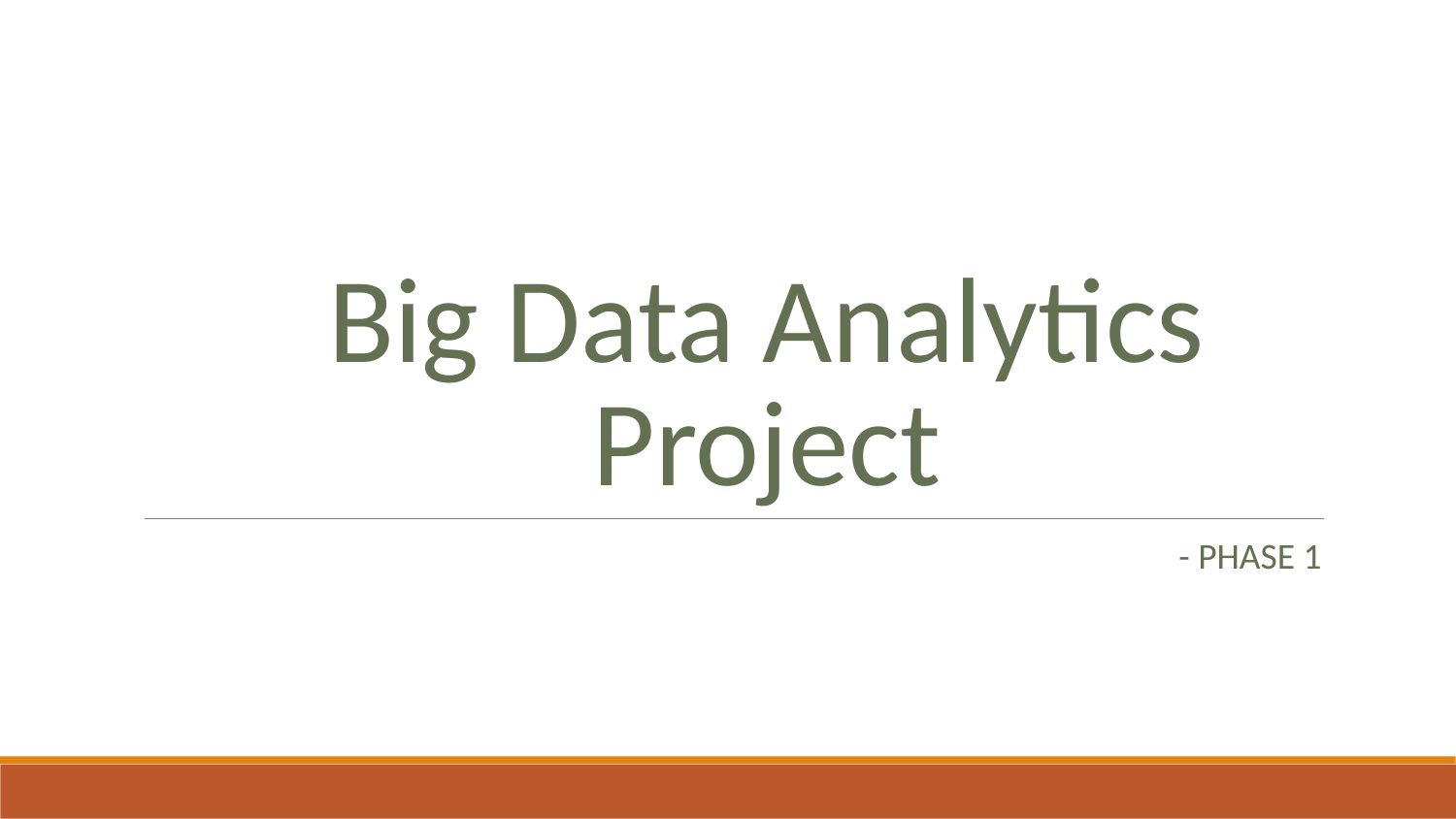

# Big Data Analytics Project
- PHASE 1